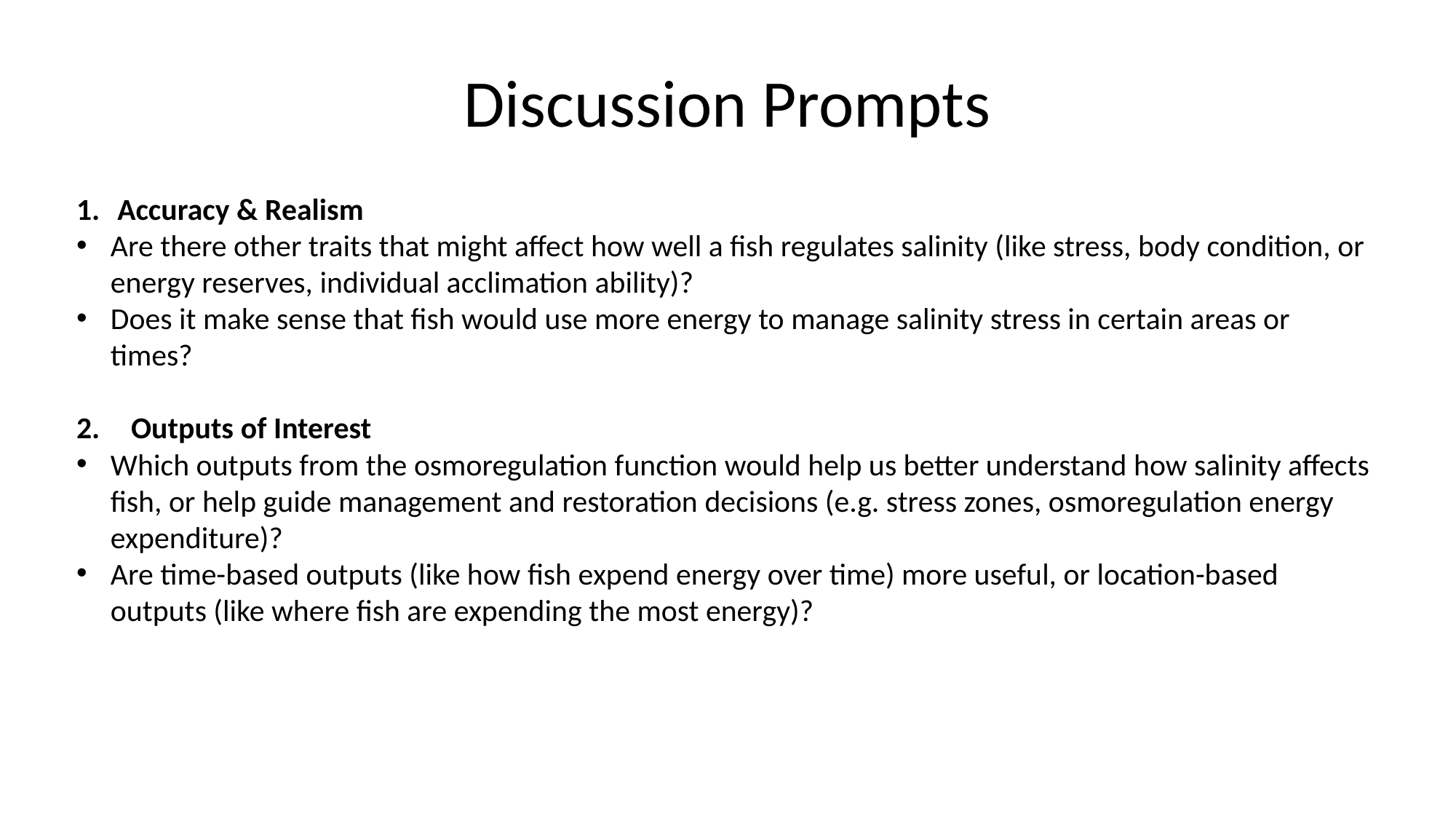

# Discussion Prompts
Accuracy & Realism
Are there other traits that might affect how well a fish regulates salinity (like stress, body condition, or energy reserves, individual acclimation ability)?
Does it make sense that fish would use more energy to manage salinity stress in certain areas or times?

Outputs of Interest
Which outputs from the osmoregulation function would help us better understand how salinity affects fish, or help guide management and restoration decisions (e.g. stress zones, osmoregulation energy expenditure)?
Are time-based outputs (like how fish expend energy over time) more useful, or location-based outputs (like where fish are expending the most energy)?